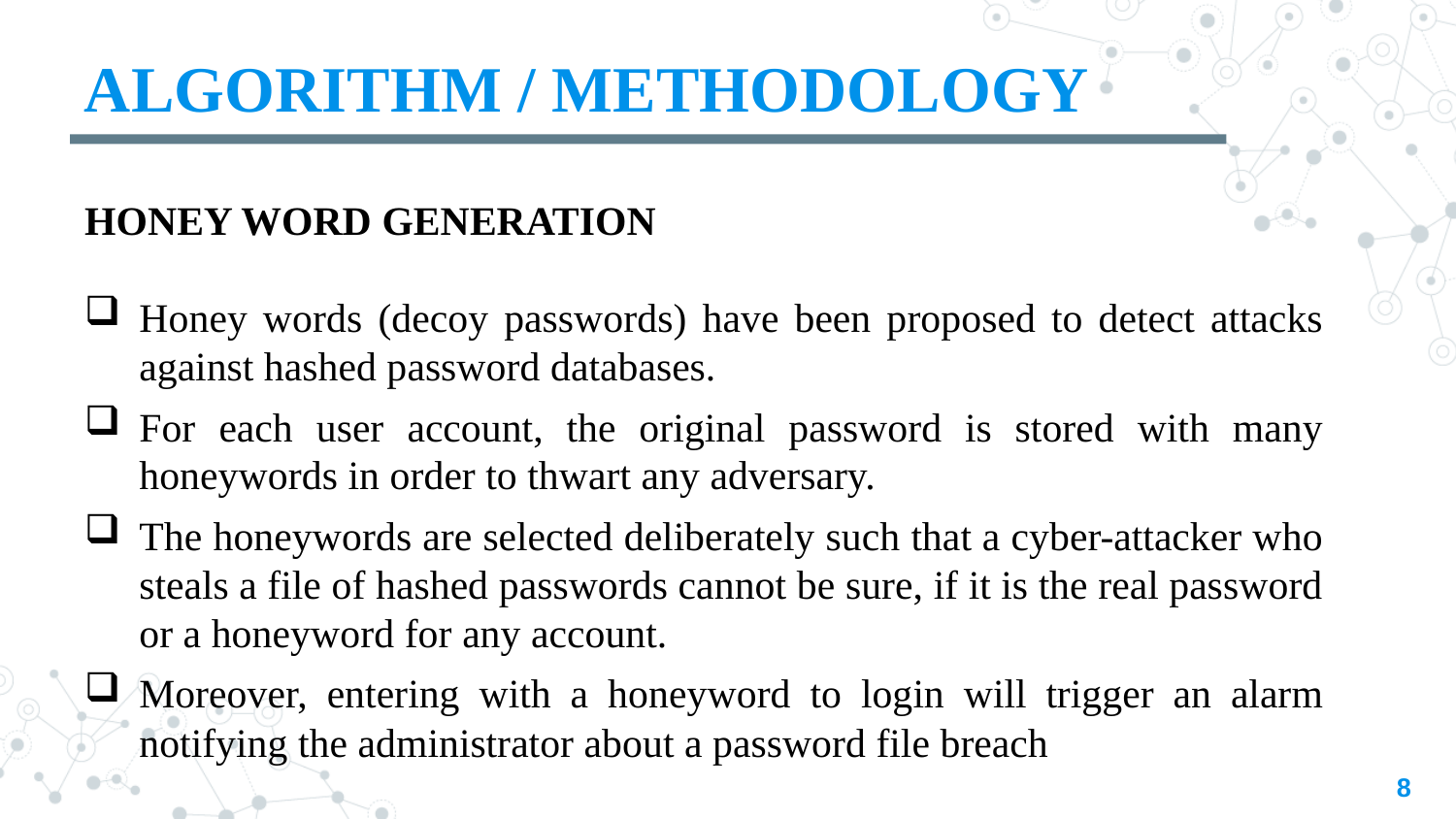

ALGORITHM / METHODOLOGY

HONEY WORD GENERATION

Honey words (decoy passwords) have been proposed to detect attacks against hashed password databases.
For each user account, the original password is stored with many honeywords in order to thwart any adversary.
The honeywords are selected deliberately such that a cyber-attacker who steals a file of hashed passwords cannot be sure, if it is the real password or a honeyword for any account.
Moreover, entering with a honeyword to login will trigger an alarm notifying the administrator about a password file breach
8